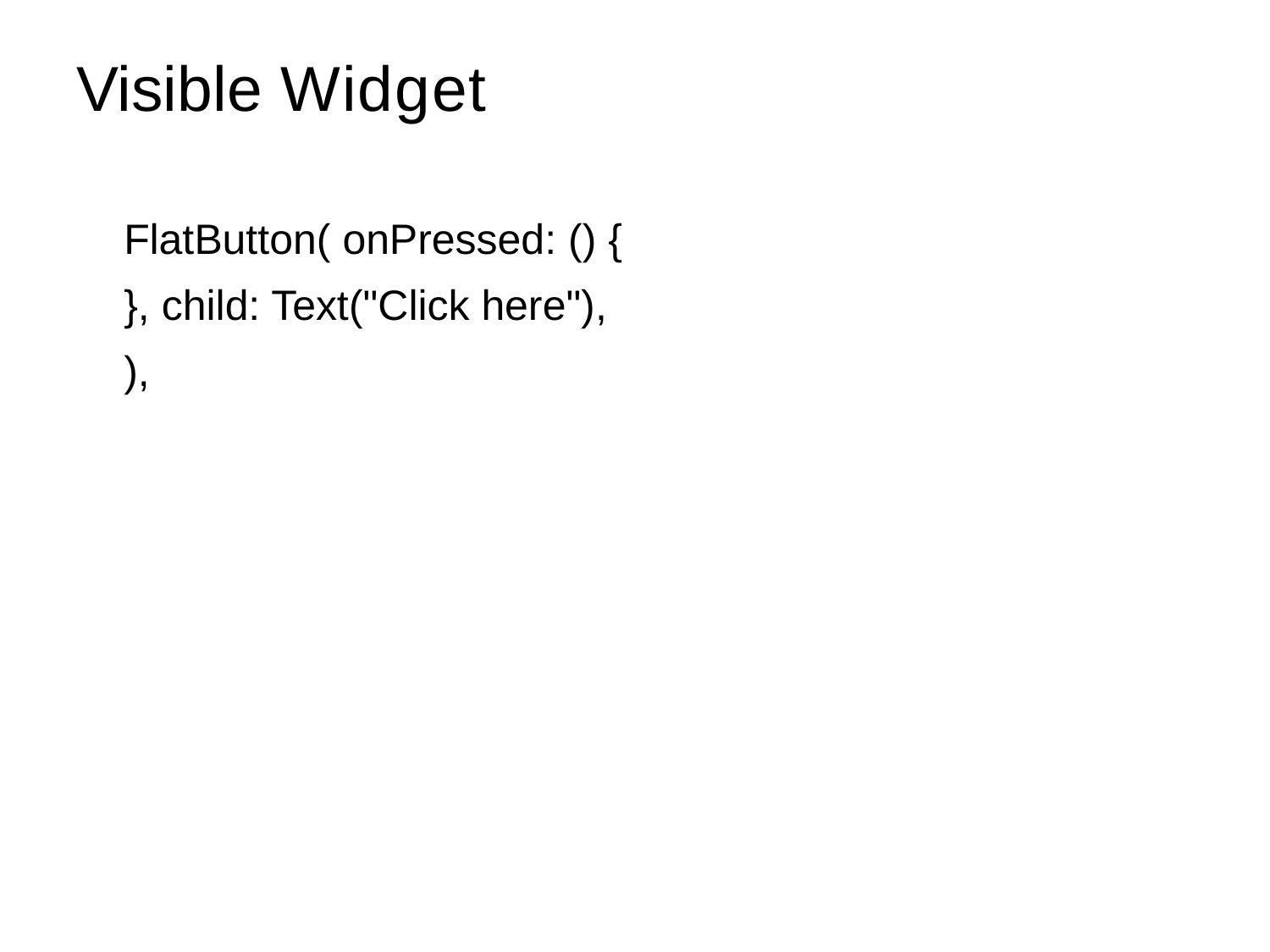

# Visible Widget
FlatButton( onPressed: () {
}, child: Text("Click here"),
),